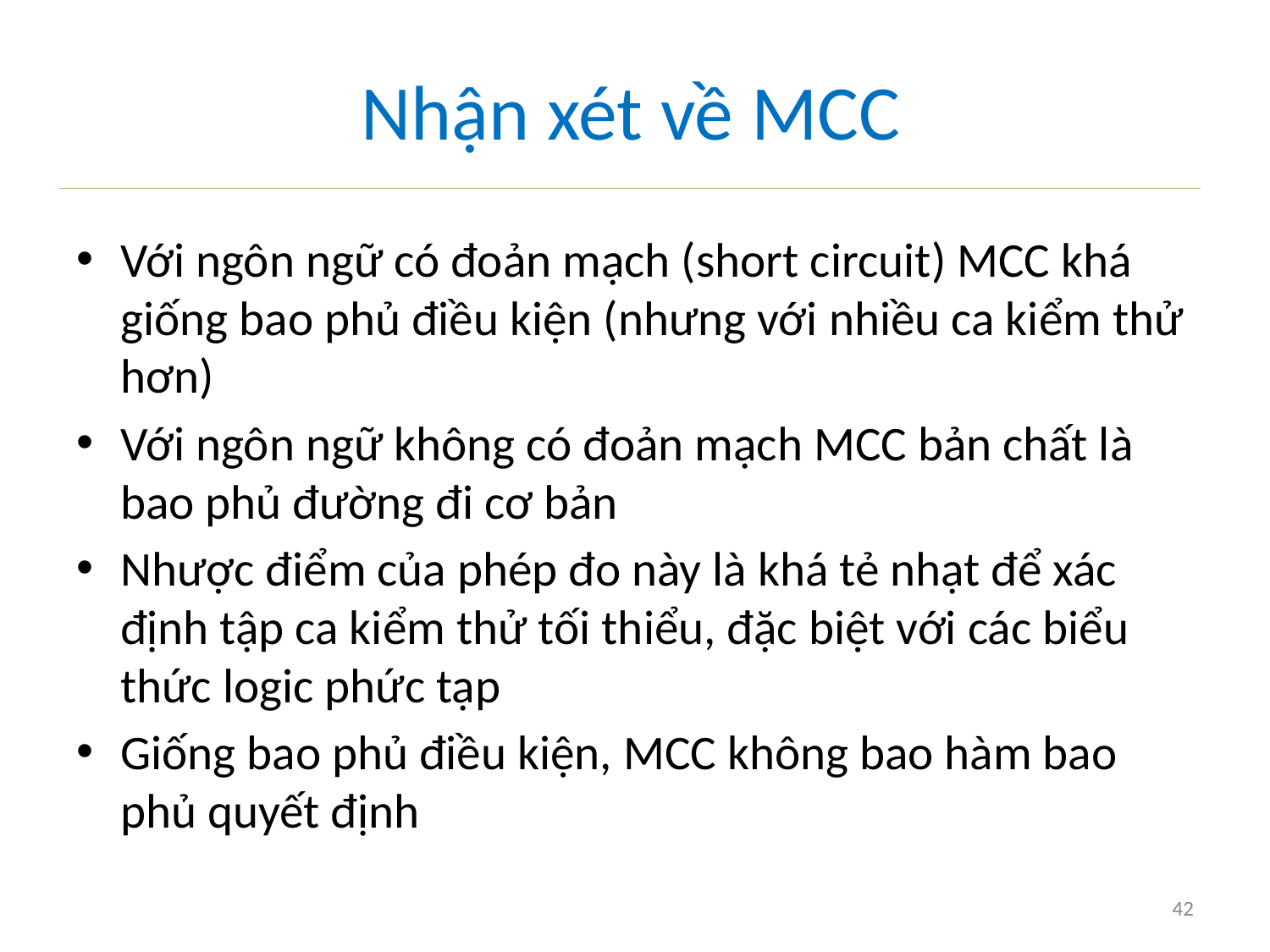

# Nhận xét về MCC
Với ngôn ngữ có đoản mạch (short circuit) MCC khá giống bao phủ điều kiện (nhưng với nhiều ca kiểm thử hơn)
Với ngôn ngữ không có đoản mạch MCC bản chất là bao phủ đường đi cơ bản
Nhược điểm của phép đo này là khá tẻ nhạt để xác định tập ca kiểm thử tối thiểu, đặc biệt với các biểu thức logic phức tạp
Giống bao phủ điều kiện, MCC không bao hàm bao phủ quyết định
42